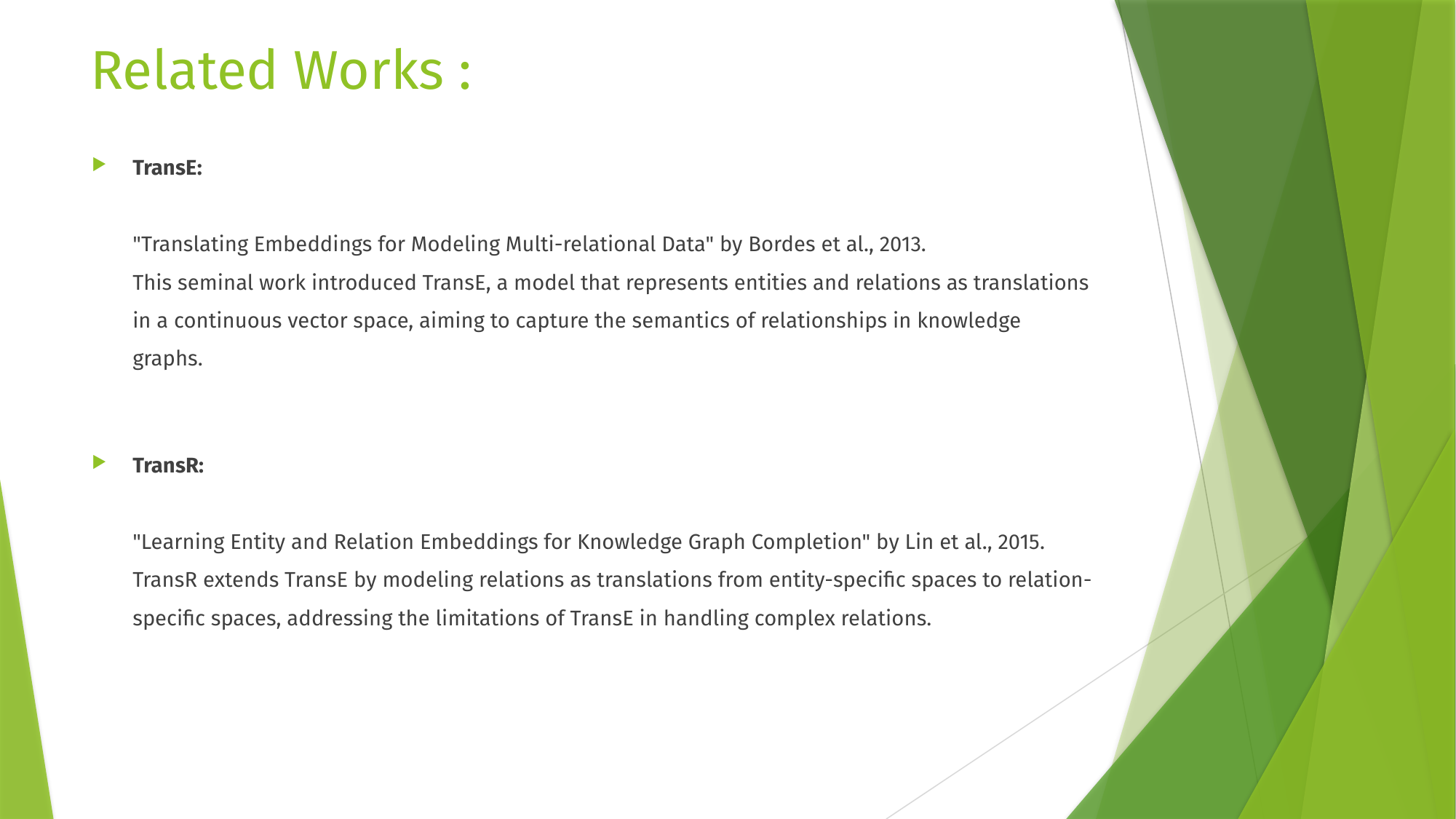

# Related Works :

TransE:
"Translating Embeddings for Modeling Multi-relational Data" by Bordes et al., 2013.
This seminal work introduced TransE, a model that represents entities and relations as translations in a continuous vector space, aiming to capture the semantics of relationships in knowledge graphs.

TransR:
"Learning Entity and Relation Embeddings for Knowledge Graph Completion" by Lin et al., 2015.
TransR extends TransE by modeling relations as translations from entity-specific spaces to relation-specific spaces, addressing the limitations of TransE in handling complex relations.